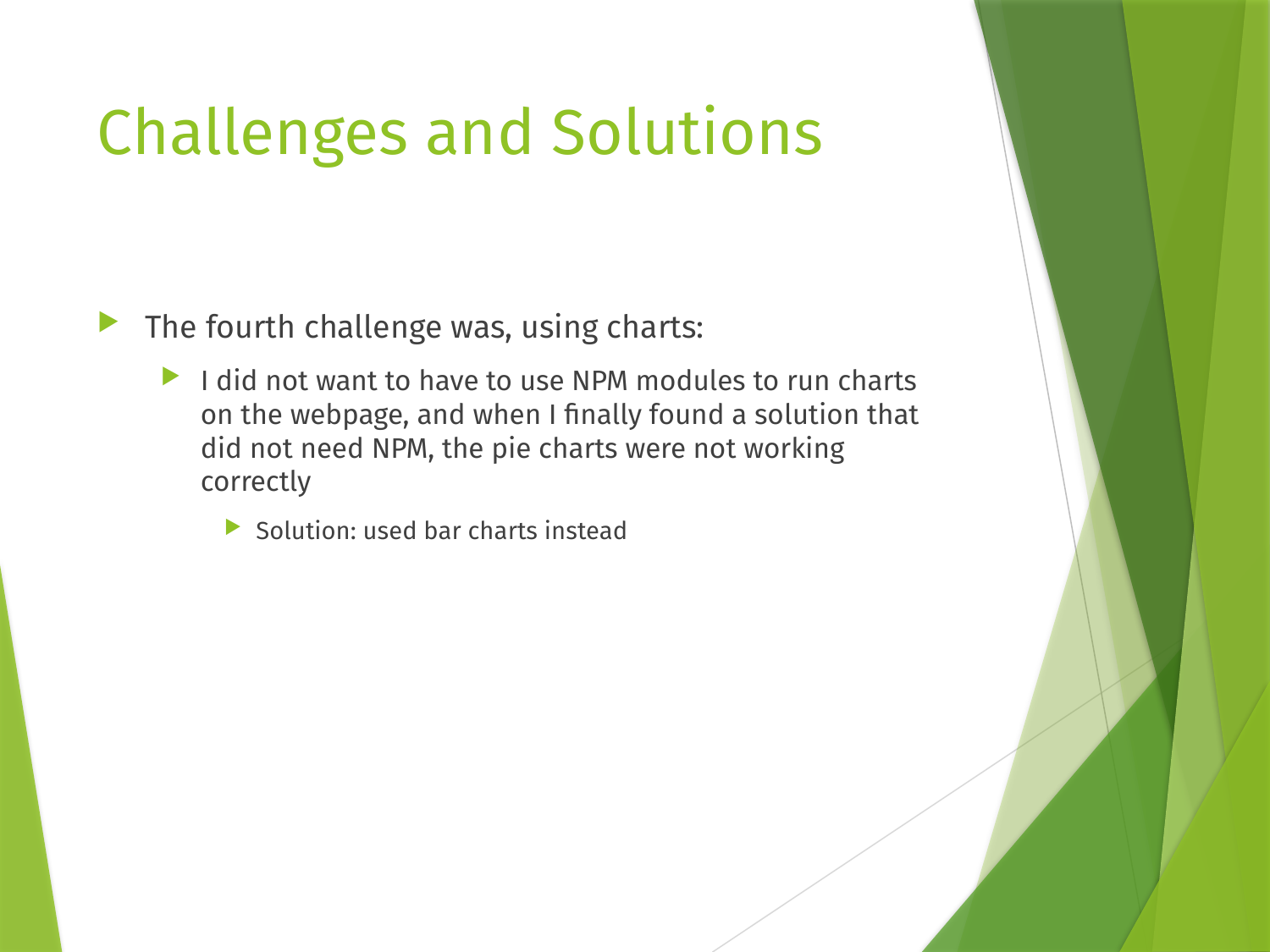

# Challenges and Solutions
The fourth challenge was, using charts:
I did not want to have to use NPM modules to run charts on the webpage, and when I finally found a solution that did not need NPM, the pie charts were not working correctly
Solution: used bar charts instead